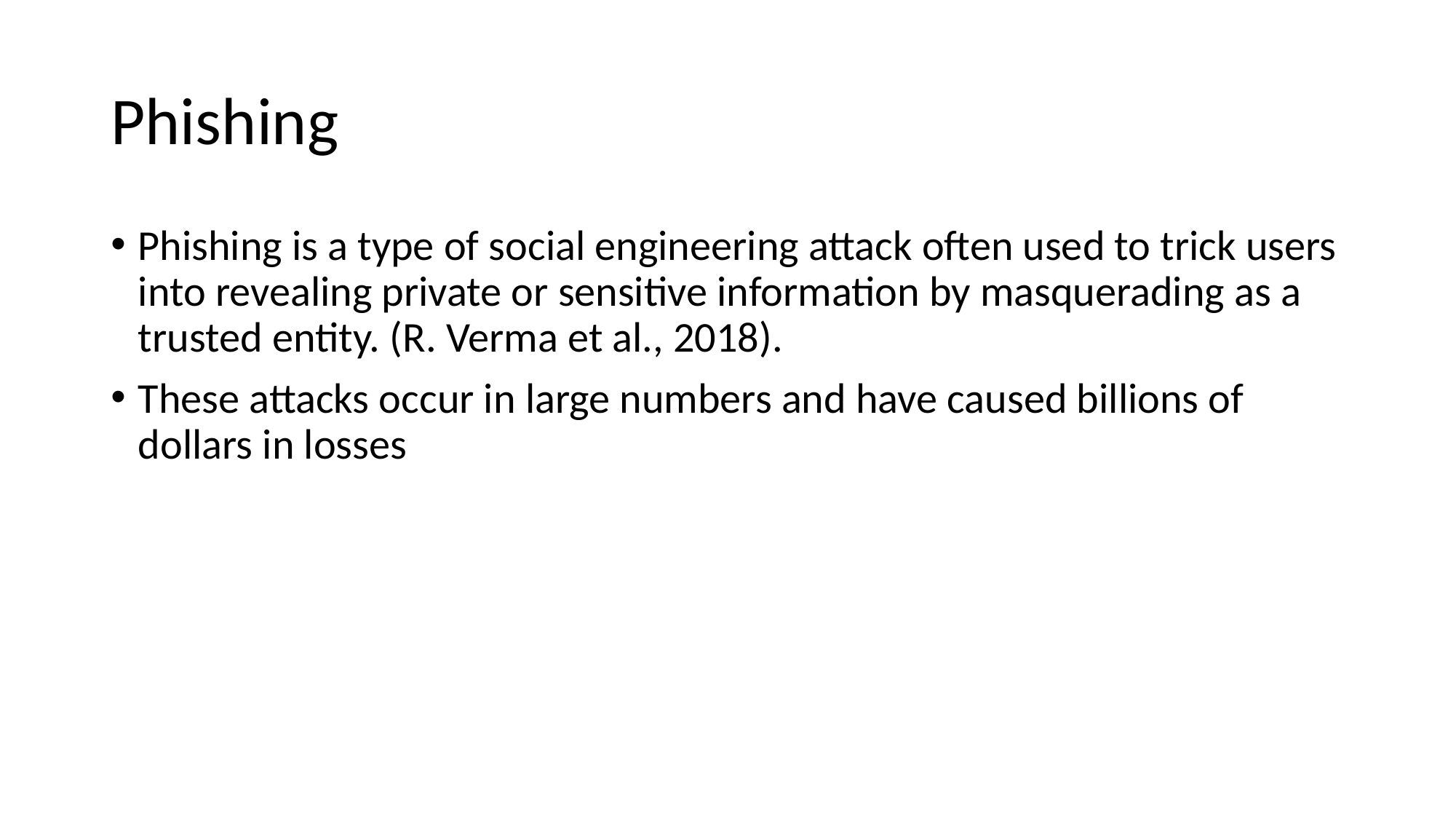

# Phishing
Phishing is a type of social engineering attack often used to trick users into revealing private or sensitive information by masquerading as a trusted entity. (R. Verma et al., 2018).
These attacks occur in large numbers and have caused billions of dollars in losses